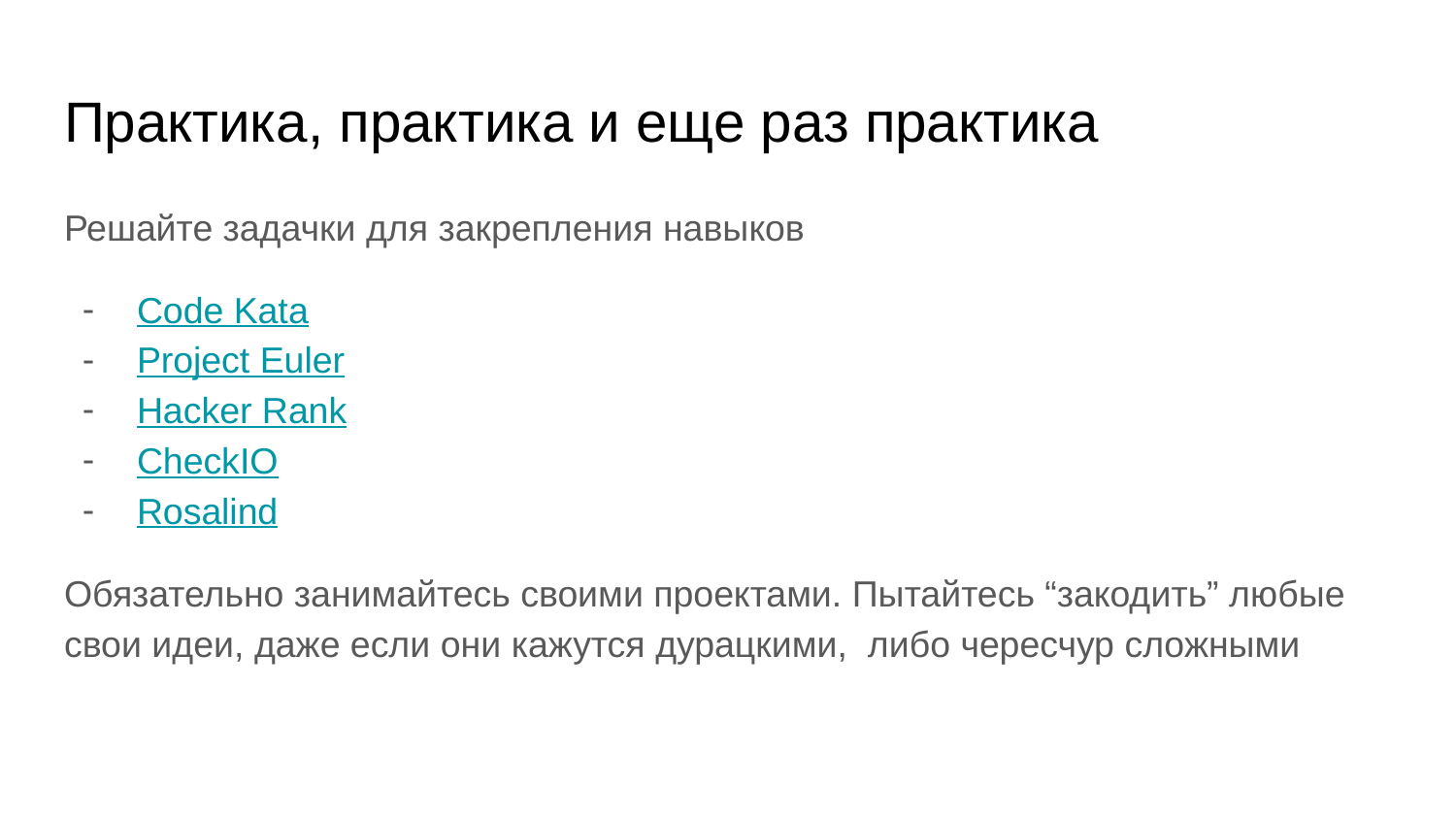

# Практика, практика и еще раз практика

Решайте задачки для закрепления навыков
Code Kata
Project Euler
Hacker Rank
CheckIO
Rosalind
Обязательно занимайтесь своими проектами. Пытайтесь “закодить” любые свои идеи, даже если они кажутся дурацкими,  либо чересчур сложными